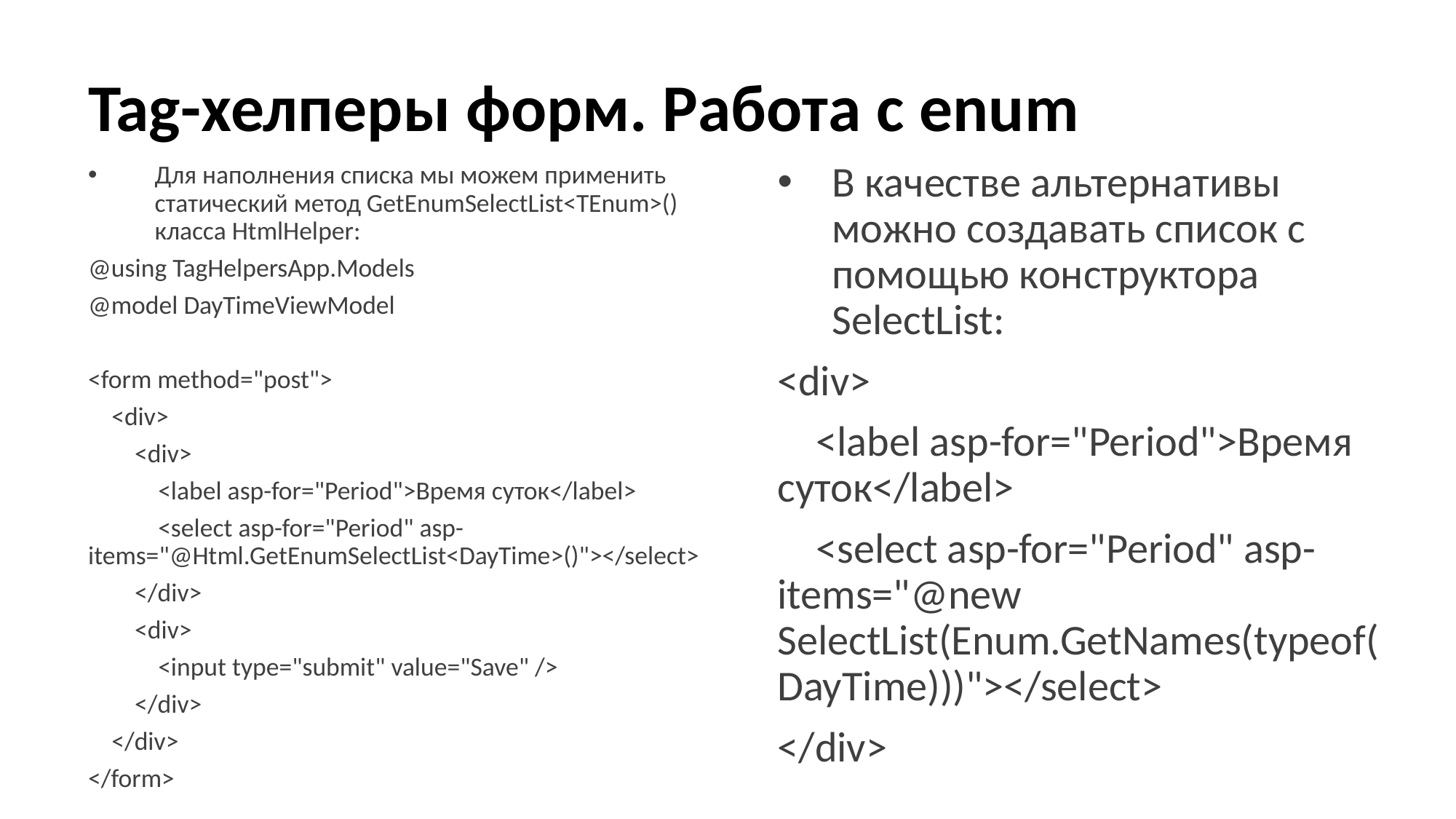

# Tag-хелперы форм. Работа с enum
В качестве альтернативы можно создавать список с помощью конструктора SelectList:
<div>
    <label asp-for="Period">Время суток</label>
    <select asp-for="Period" asp-items="@new SelectList(Enum.GetNames(typeof(DayTime)))"></select>
</div>
Для наполнения списка мы можем применить статический метод GetEnumSelectList<TEnum>() класса HtmlHelper:
@using TagHelpersApp.Models
@model DayTimeViewModel

<form method="post">
    <div>
        <div>
            <label asp-for="Period">Время суток</label>
            <select asp-for="Period" asp-items="@Html.GetEnumSelectList<DayTime>()"></select>
        </div>
        <div>
            <input type="submit" value="Save" />
        </div>
    </div>
</form>